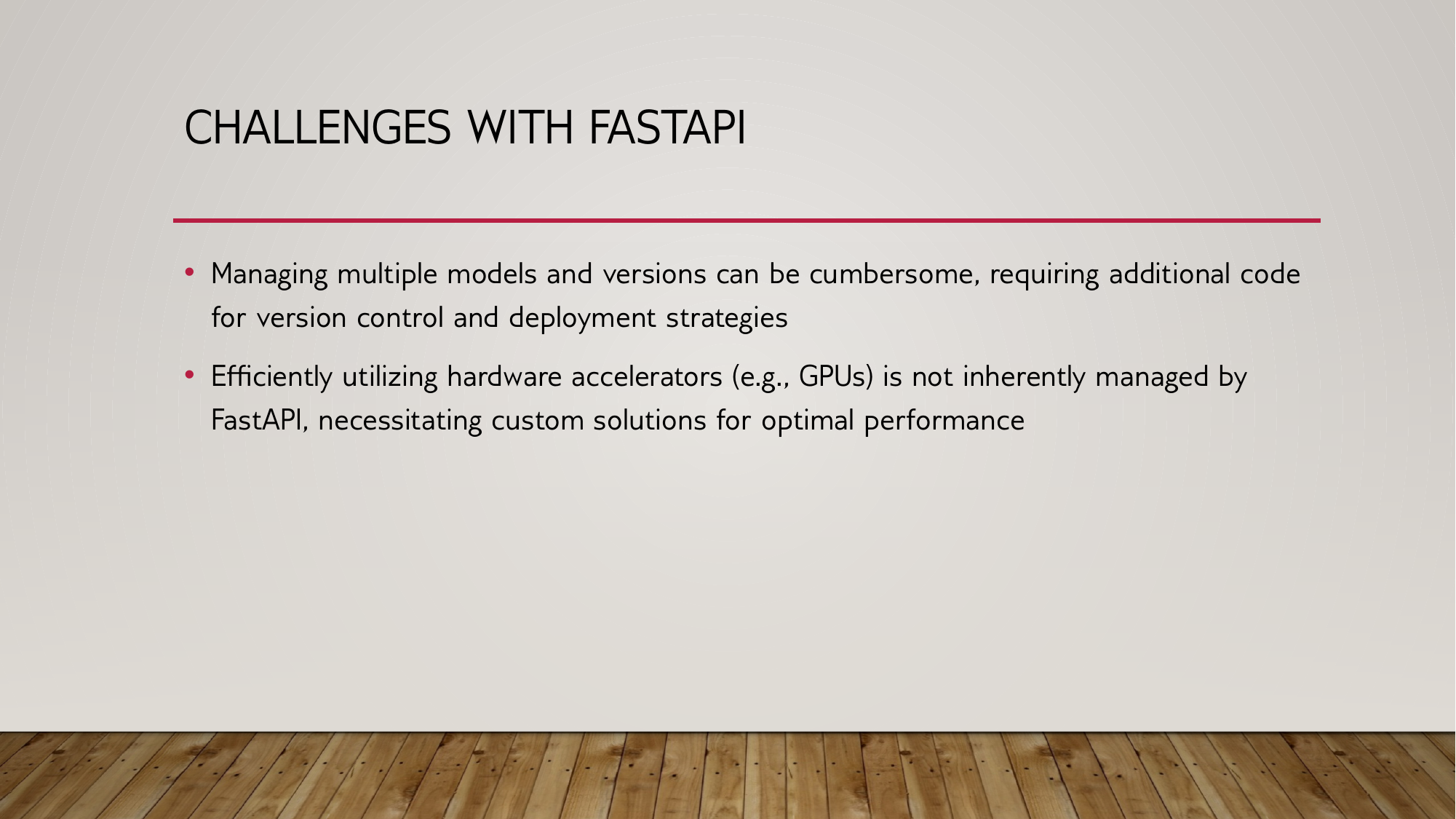

# Challenges with Fastapi
Managing multiple models and versions can be cumbersome, requiring additional code for version control and deployment strategies
Efficiently utilizing hardware accelerators (e.g., GPUs) is not inherently managed by FastAPI, necessitating custom solutions for optimal performance